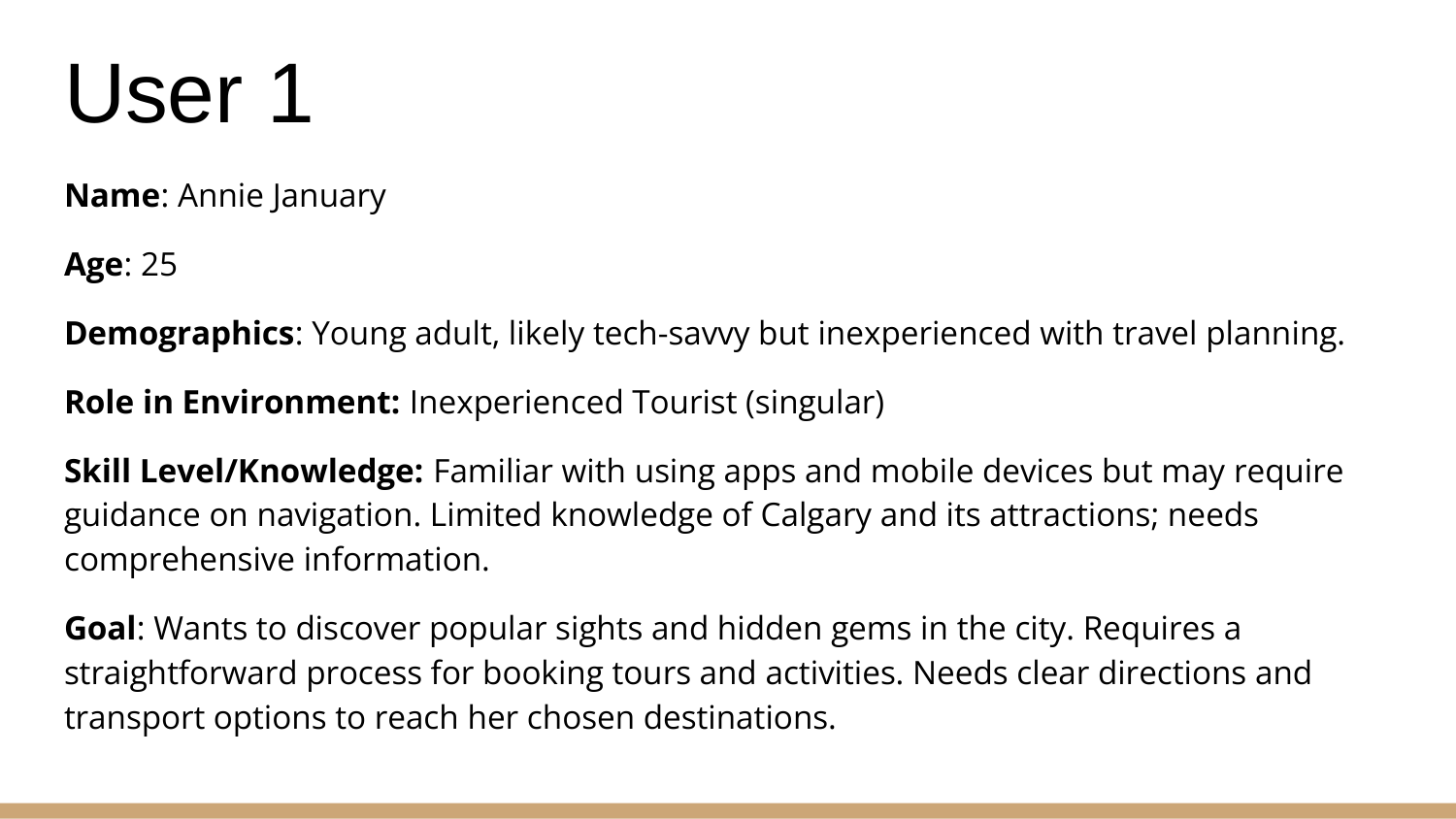

# User 1
Name: Annie January
Age: 25
Demographics: Young adult, likely tech-savvy but inexperienced with travel planning.
Role in Environment: Inexperienced Tourist (singular)
Skill Level/Knowledge: Familiar with using apps and mobile devices but may require guidance on navigation. Limited knowledge of Calgary and its attractions; needs comprehensive information.
Goal: Wants to discover popular sights and hidden gems in the city. Requires a straightforward process for booking tours and activities. Needs clear directions and transport options to reach her chosen destinations.